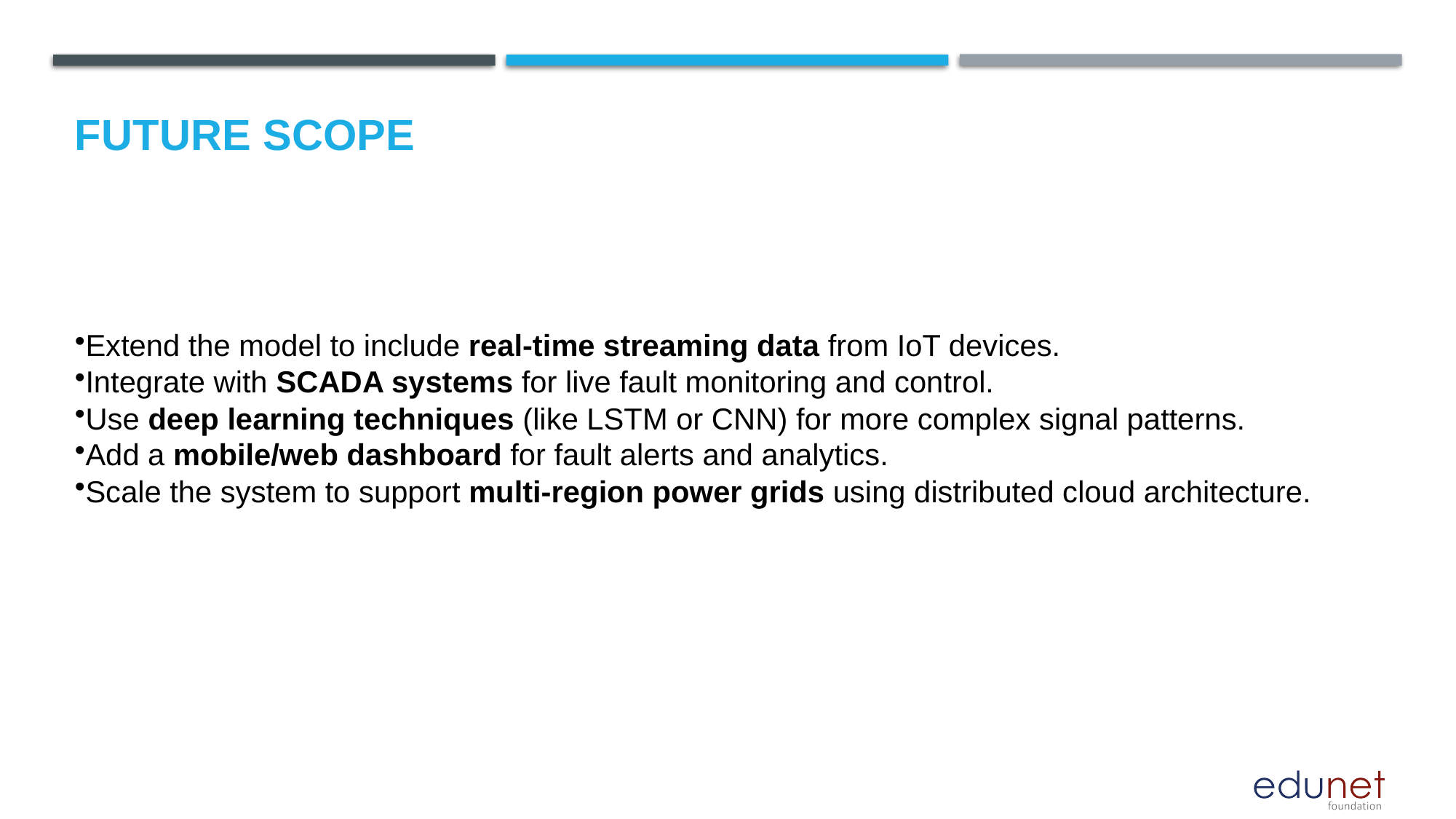

Future scope
Extend the model to include real-time streaming data from IoT devices.
Integrate with SCADA systems for live fault monitoring and control.
Use deep learning techniques (like LSTM or CNN) for more complex signal patterns.
Add a mobile/web dashboard for fault alerts and analytics.
Scale the system to support multi-region power grids using distributed cloud architecture.